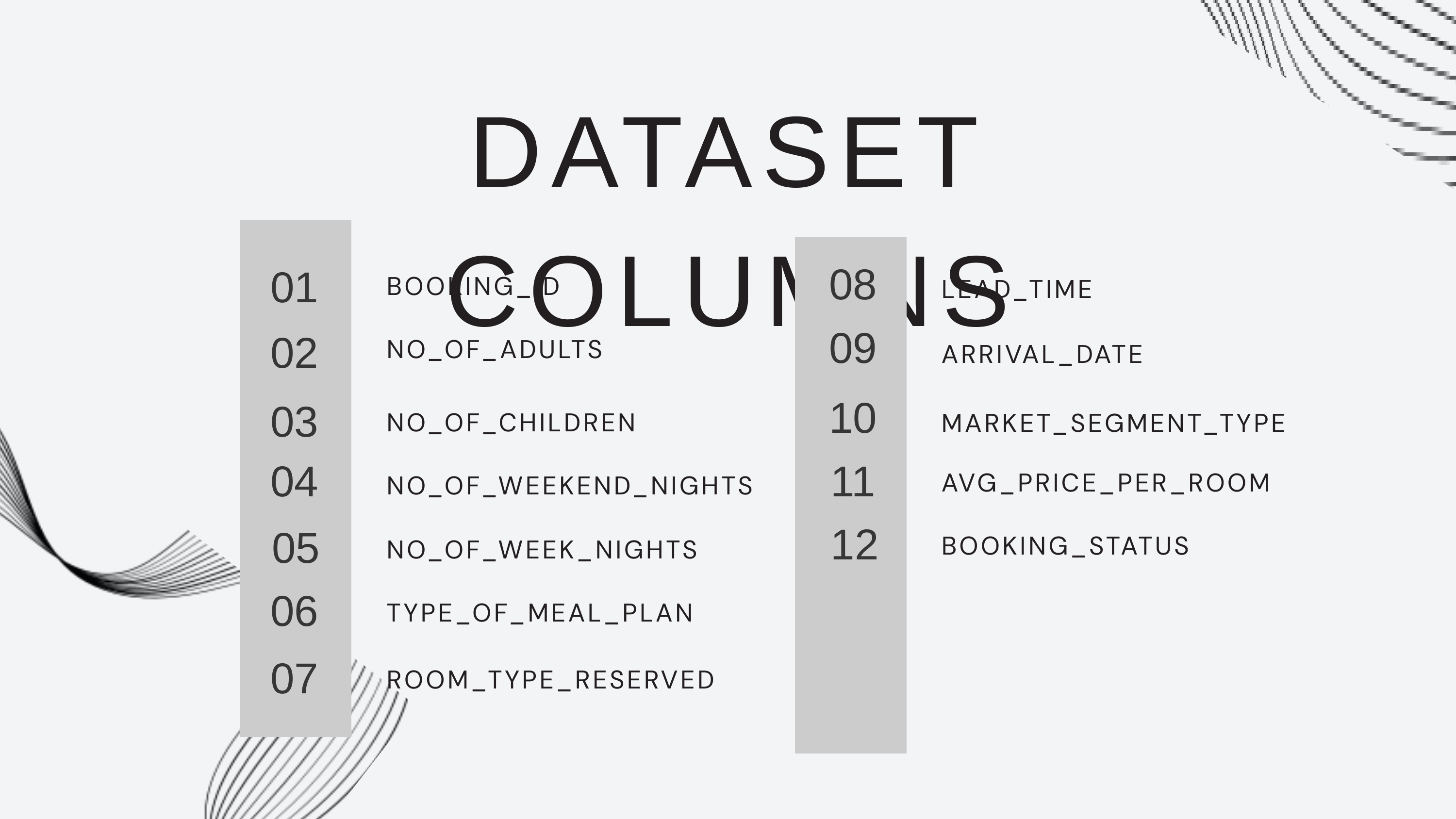

DATASET COLUMNS

08
01
BOOKING_ID
LEAD_TIME
09
02
NO_OF_ADULTS
ARRIVAL_DATE
10
03
NO_OF_CHILDREN
MARKET_SEGMENT_TYPE

04
11
AVG_PRICE_PER_ROOM
NO_OF_WEEKEND_NIGHTS
12
05
BOOKING_STATUS
NO_OF_WEEK_NIGHTS
06
TYPE_OF_MEAL_PLAN
07
ROOM_TYPE_RESERVED